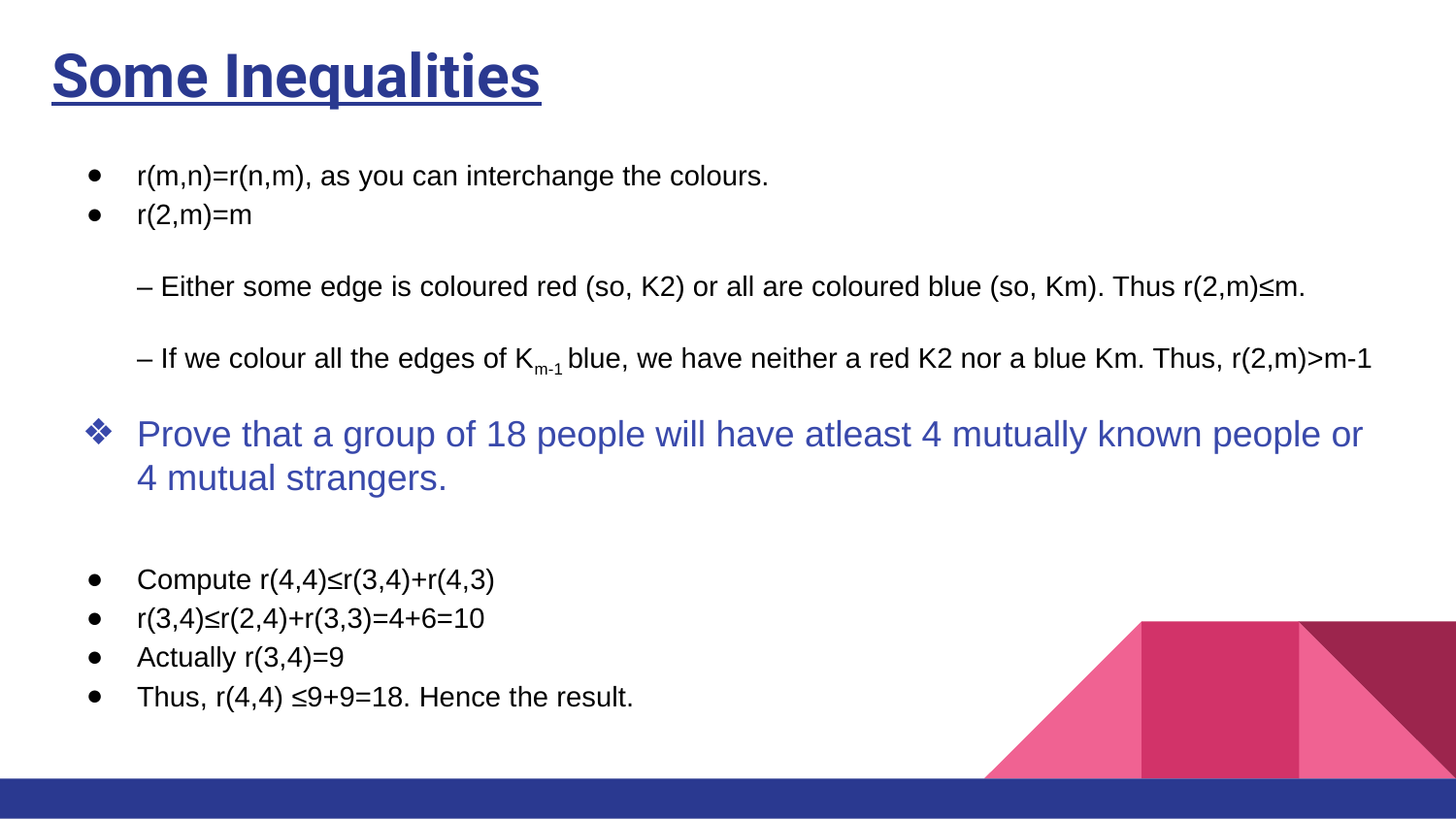

# Some Inequalities
r(m,n)=r(n,m), as you can interchange the colours.
r(2,m)=m
– Either some edge is coloured red (so, K2) or all are coloured blue (so, Km). Thus r(2,m)≤m.
– If we colour all the edges of Km-1 blue, we have neither a red K2 nor a blue Km. Thus, r(2,m)>m-1
Prove that a group of 18 people will have atleast 4 mutually known people or 4 mutual strangers.

Compute r(4,4)≤r(3,4)+r(4,3)
r(3,4)≤r(2,4)+r(3,3)=4+6=10
Actually r(3,4)=9
Thus, r(4,4) ≤9+9=18. Hence the result.